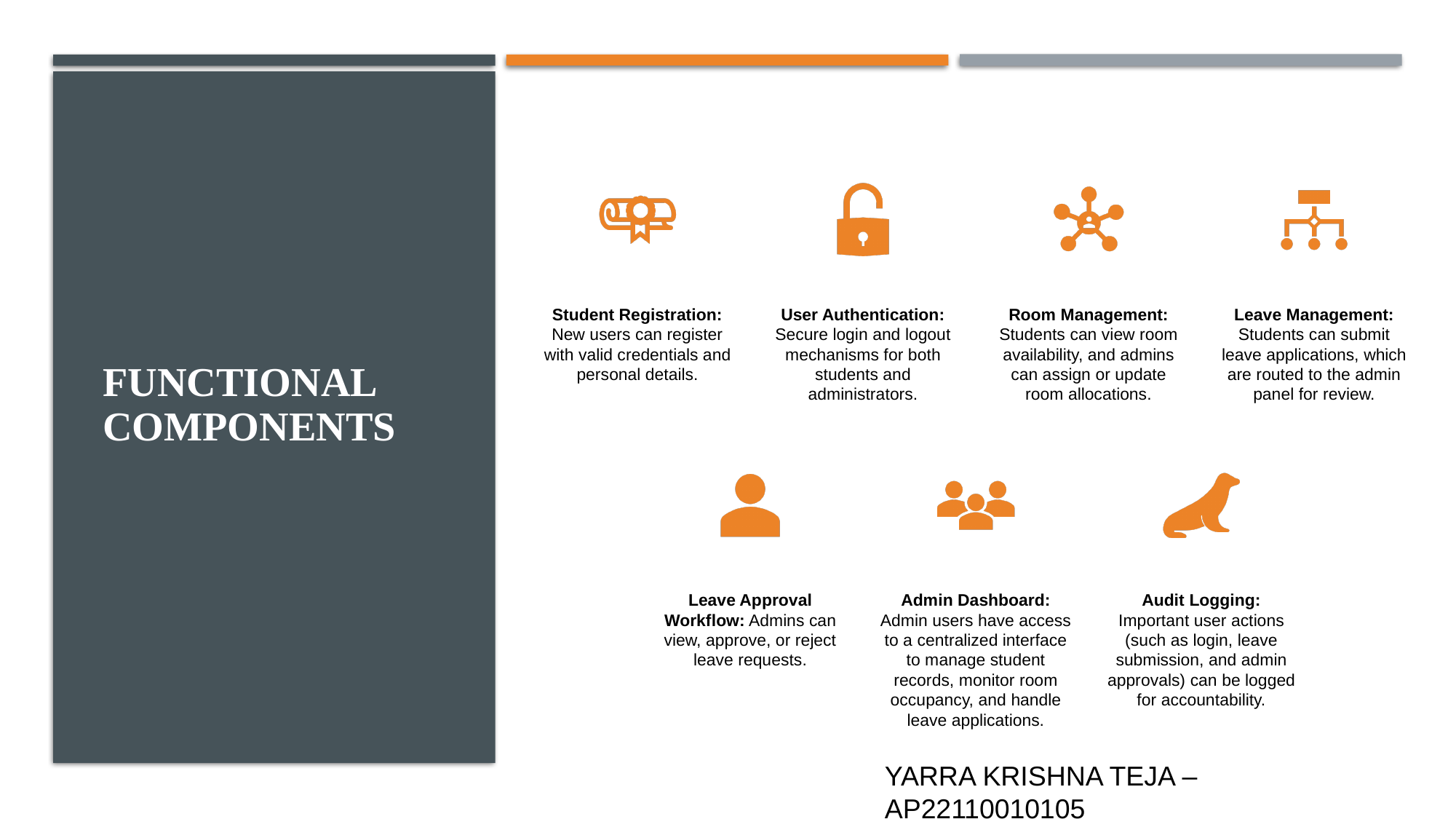

Student Registration: New users can register with valid credentials and personal details.
User Authentication: Secure login and logout mechanisms for both students and administrators.
Room Management: Students can view room availability, and admins can assign or update room allocations.
Leave Management: Students can submit leave applications, which are routed to the admin panel for review.
Leave Approval Workflow: Admins can view, approve, or reject leave requests.
Admin Dashboard: Admin users have access to a centralized interface to manage student records, monitor room occupancy, and handle leave applications.
Audit Logging: Important user actions (such as login, leave submission, and admin approvals) can be logged for accountability.
# Functional Components
YARRA KRISHNA TEJA – AP22110010105